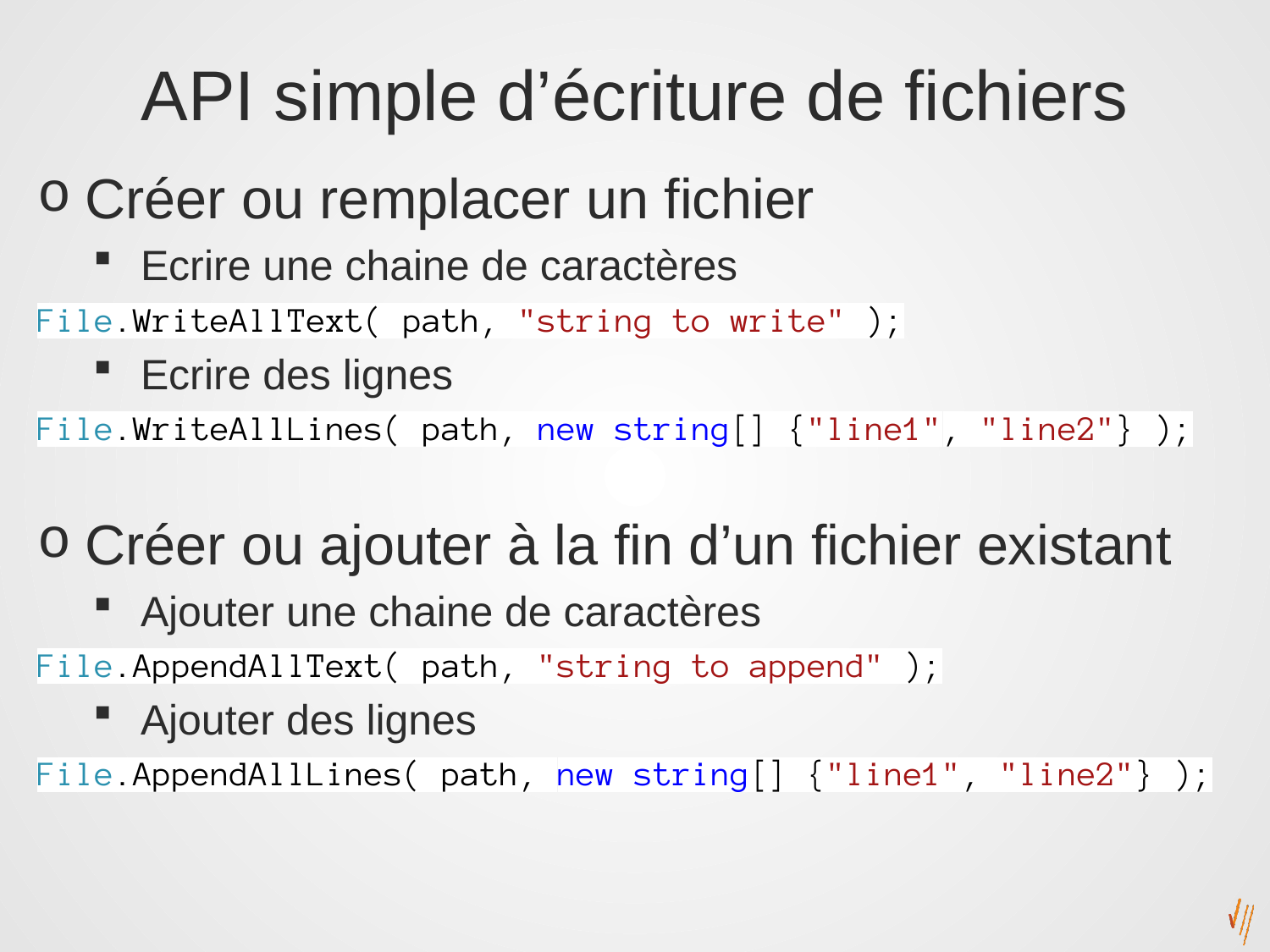

# API simple d’écriture de fichiers
Créer ou remplacer un fichier
Ecrire une chaine de caractères
File.WriteAllText( path, "string to write" );
Ecrire des lignes
File.WriteAllLines( path, new string[] {"line1", "line2"} );

Créer ou ajouter à la fin d’un fichier existant
Ajouter une chaine de caractères
File.AppendAllText( path, "string to append" );
Ajouter des lignes
File.AppendAllLines( path, new string[] {"line1", "line2"} );